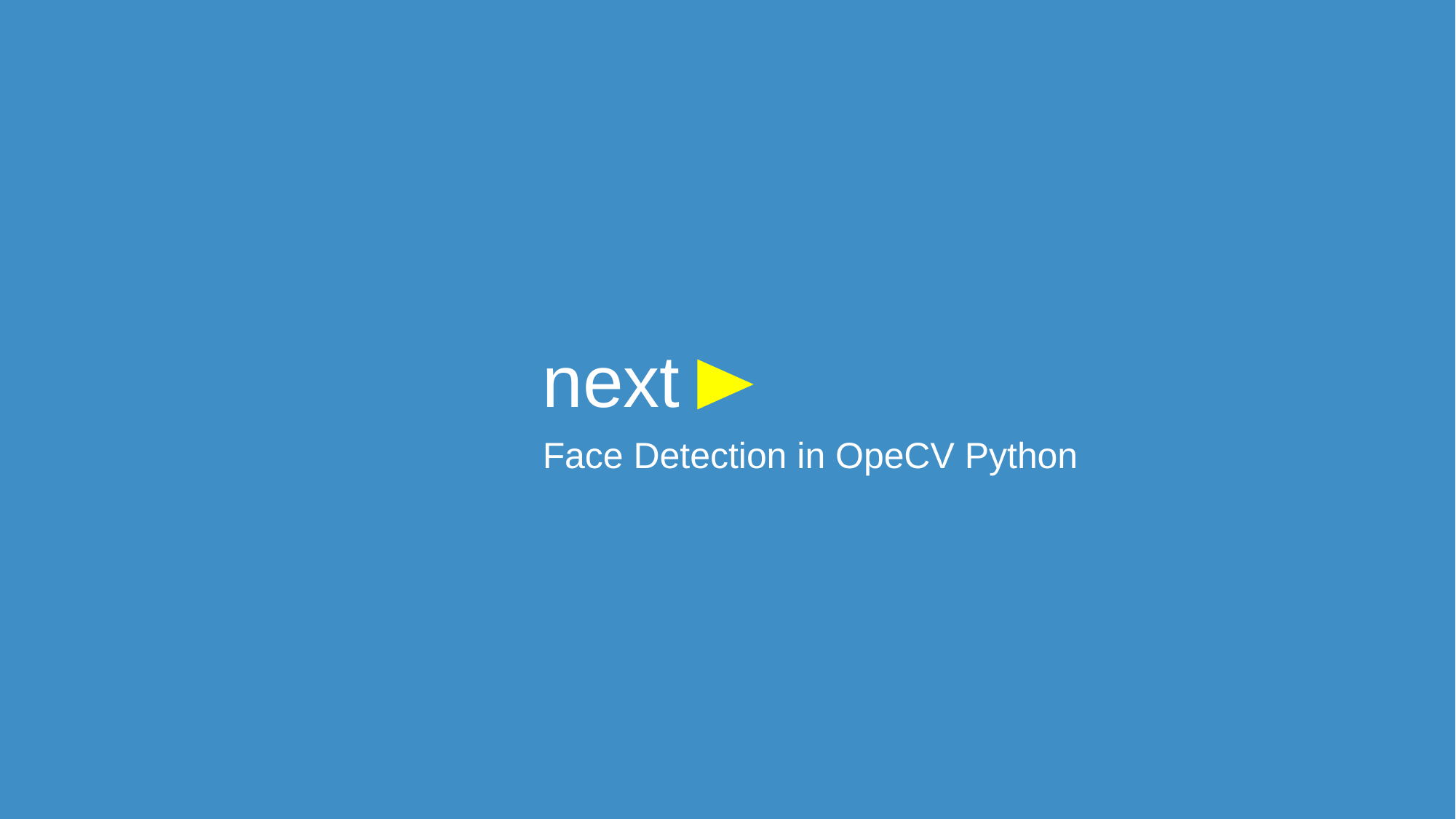

# next

Face Detection in OpeCV Python